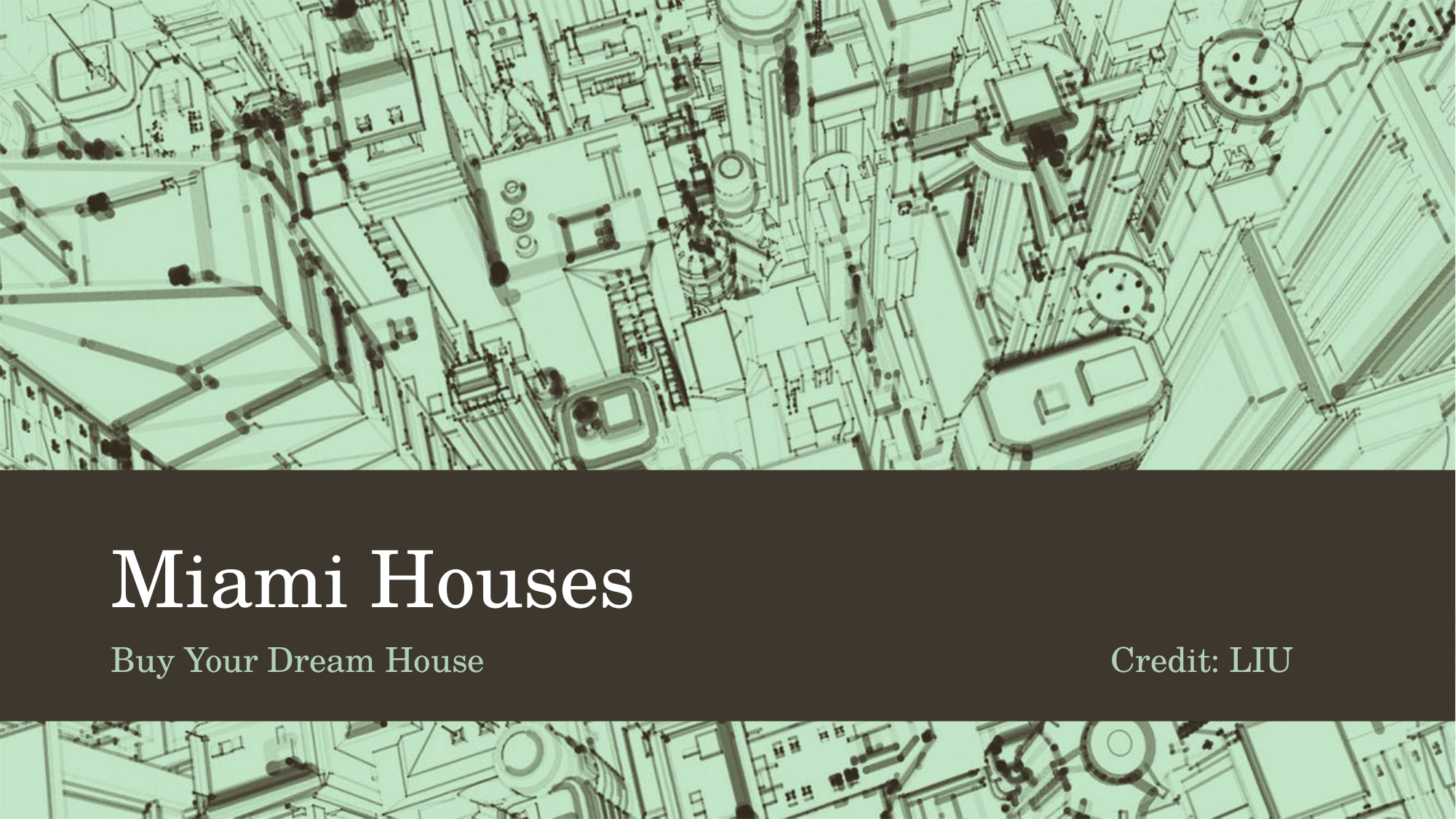

# Miami Houses
Buy Your Dream House                                                            Credit: LIU